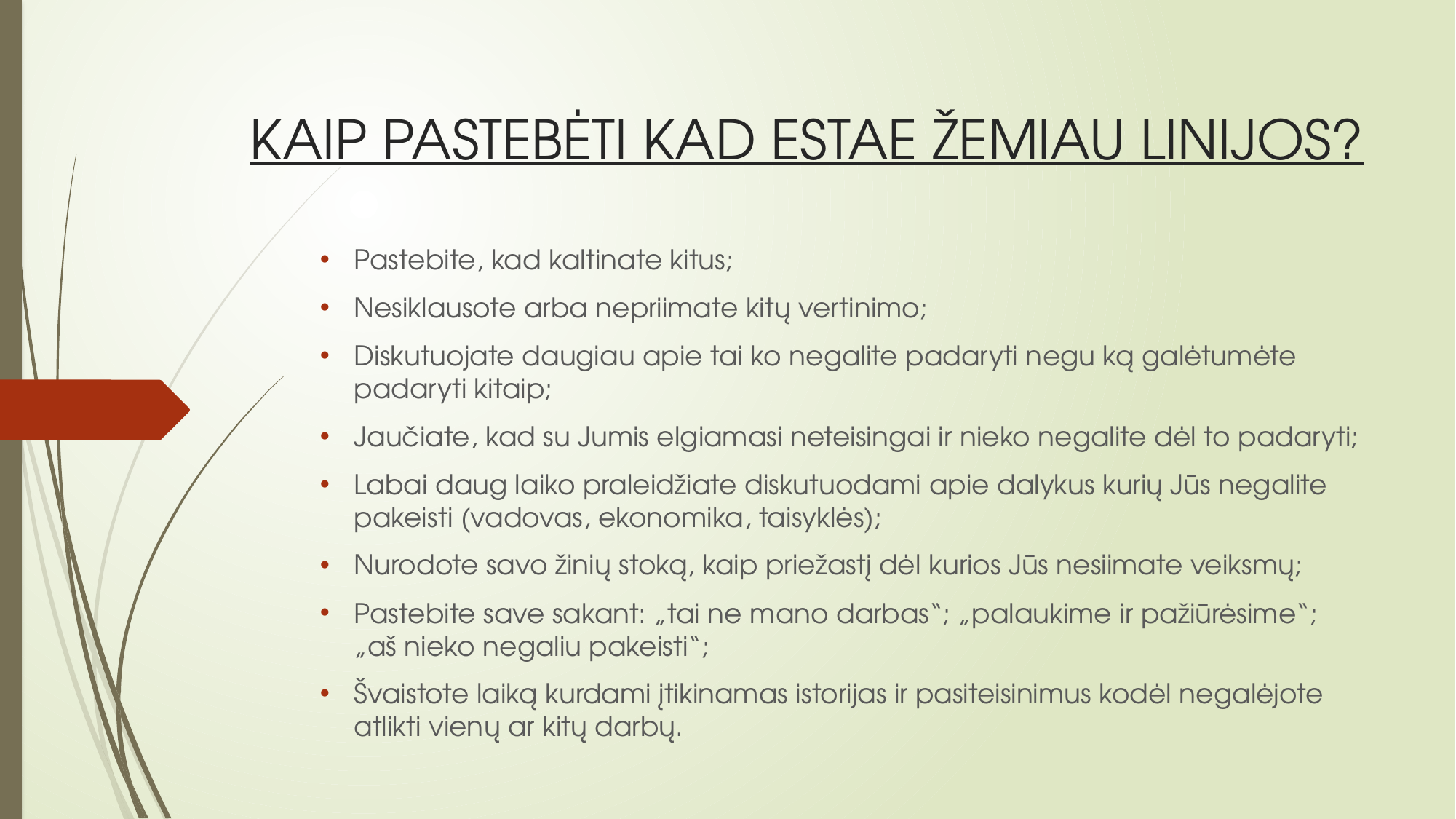

# KAIP PASTEBĖTI KAD ESTAE ŽEMIAU LINIJOS?
Pastebite, kad kaltinate kitus;
Nesiklausote arba nepriimate kitų vertinimo;
Diskutuojate daugiau apie tai ko negalite padaryti negu ką galėtumėte padaryti kitaip;
Jaučiate, kad su Jumis elgiamasi neteisingai ir nieko negalite dėl to padaryti;
Labai daug laiko praleidžiate diskutuodami apie dalykus kurių Jūs negalite pakeisti (vadovas, ekonomika, taisyklės);
Nurodote savo žinių stoką, kaip priežastį dėl kurios Jūs nesiimate veiksmų;
Pastebite save sakant: „tai ne mano darbas“; „palaukime ir pažiūrėsime“; „aš nieko negaliu pakeisti“;
Švaistote laiką kurdami įtikinamas istorijas ir pasiteisinimus kodėl negalėjote atlikti vienų ar kitų darbų.